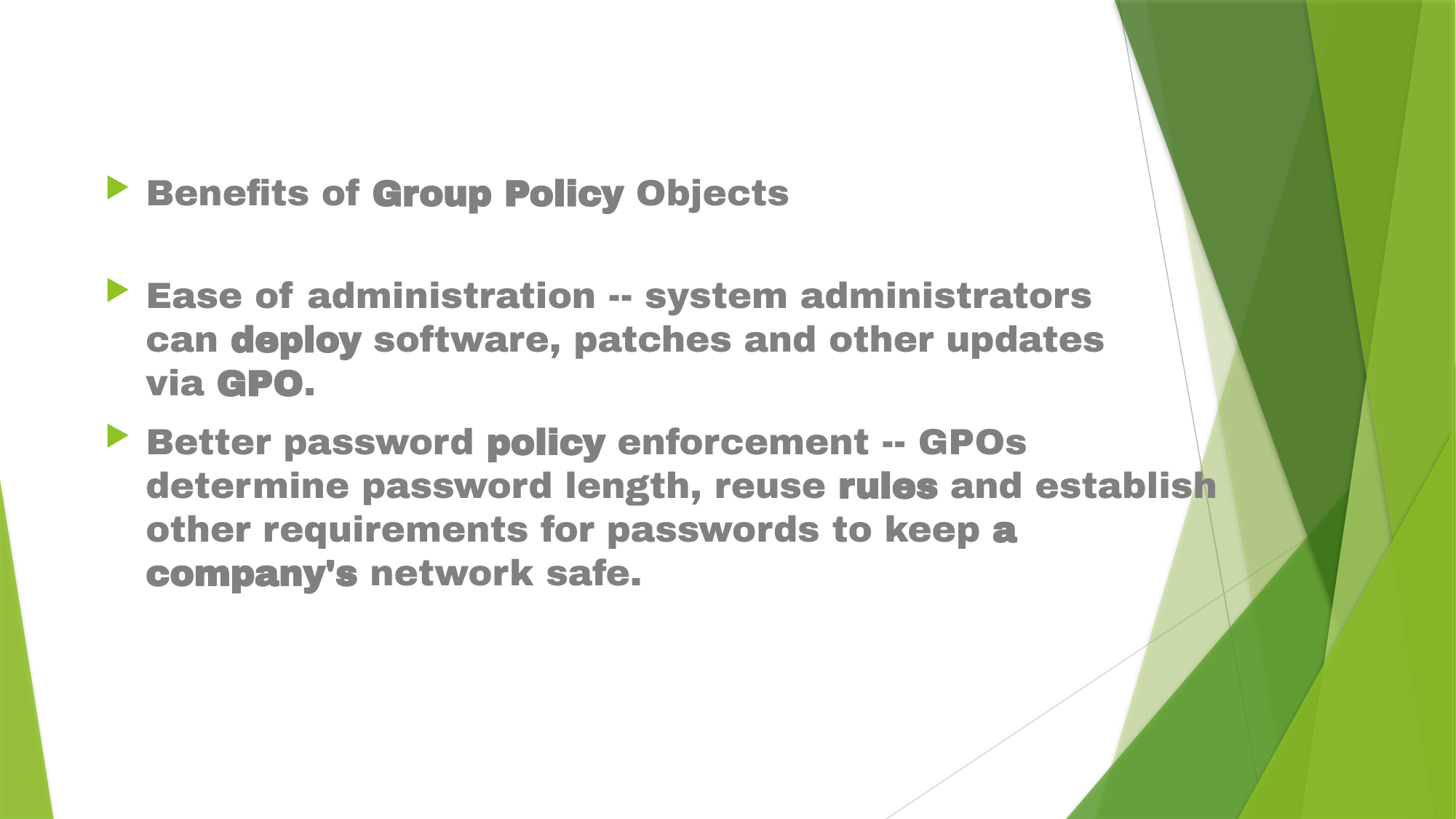

Benefits of Group Policy Objects
Ease of administration -- system administrators can deploy software, patches and other updates via GPO.
Better password policy enforcement -- GPOs determine password length, reuse rules and establish other requirements for passwords to keep a company's network safe.